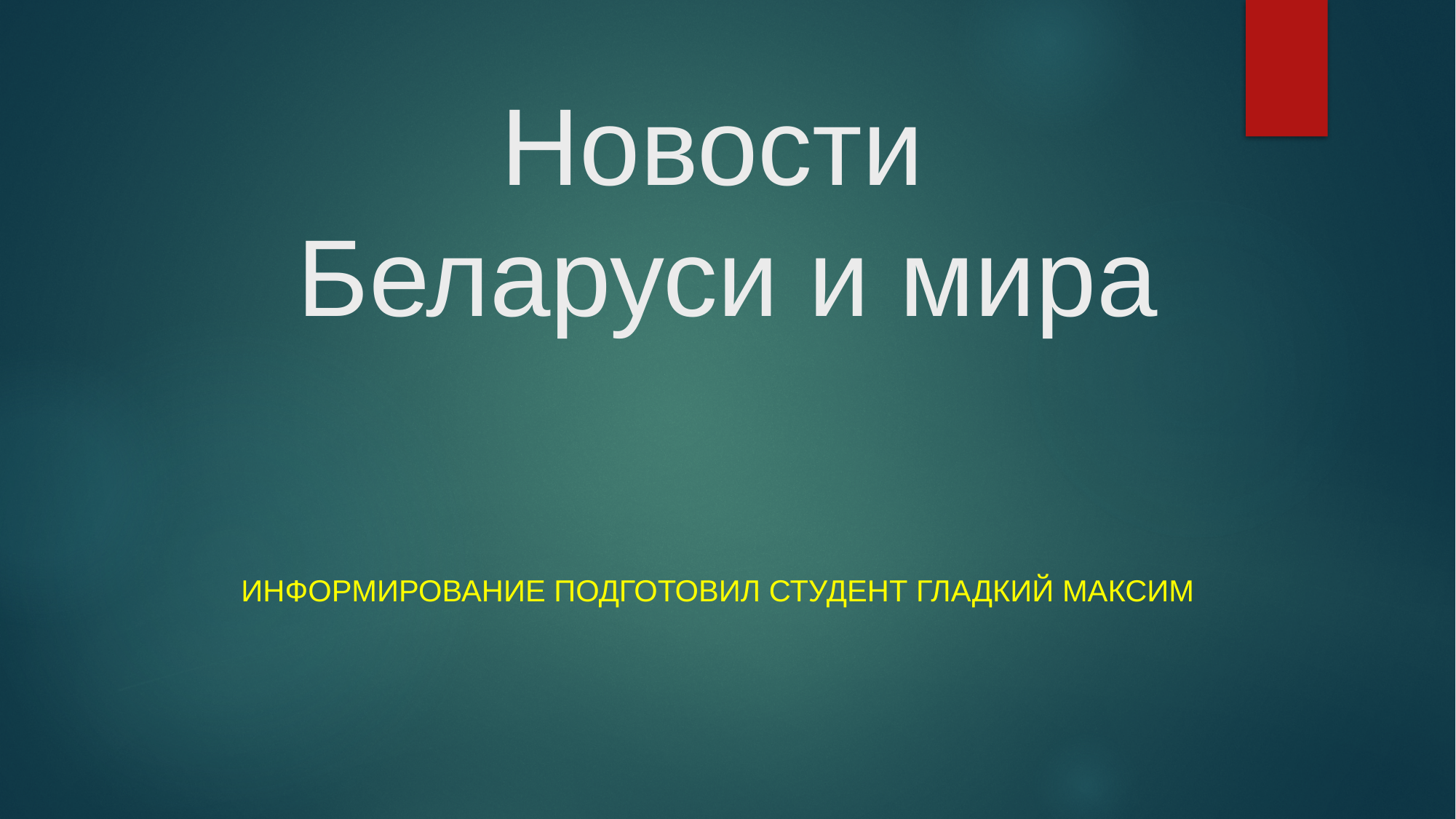

# Новости Беларуси и мира
Информирование подготовил студент гладкий максим